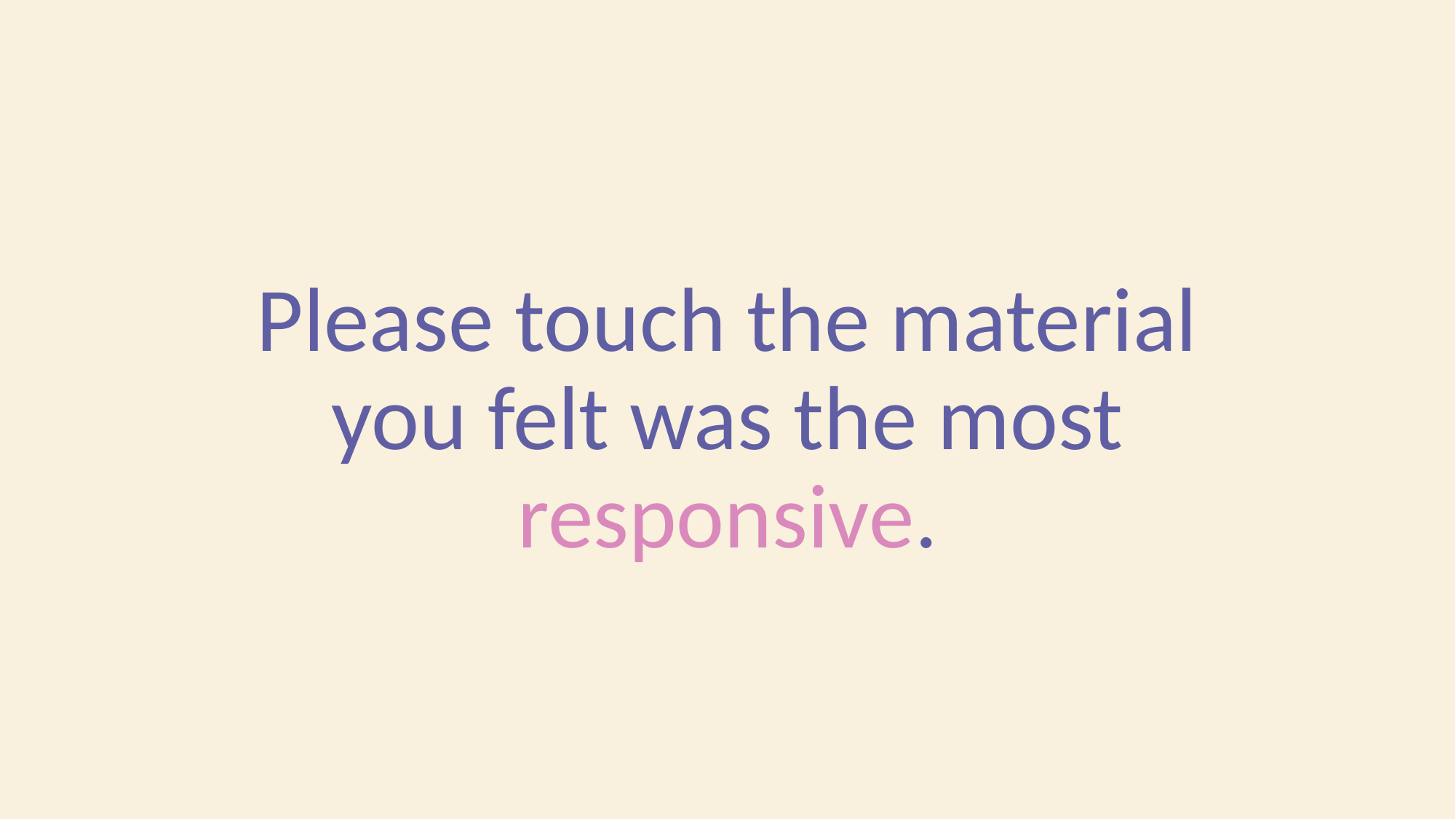

# Please touch the material you felt was the most responsive.